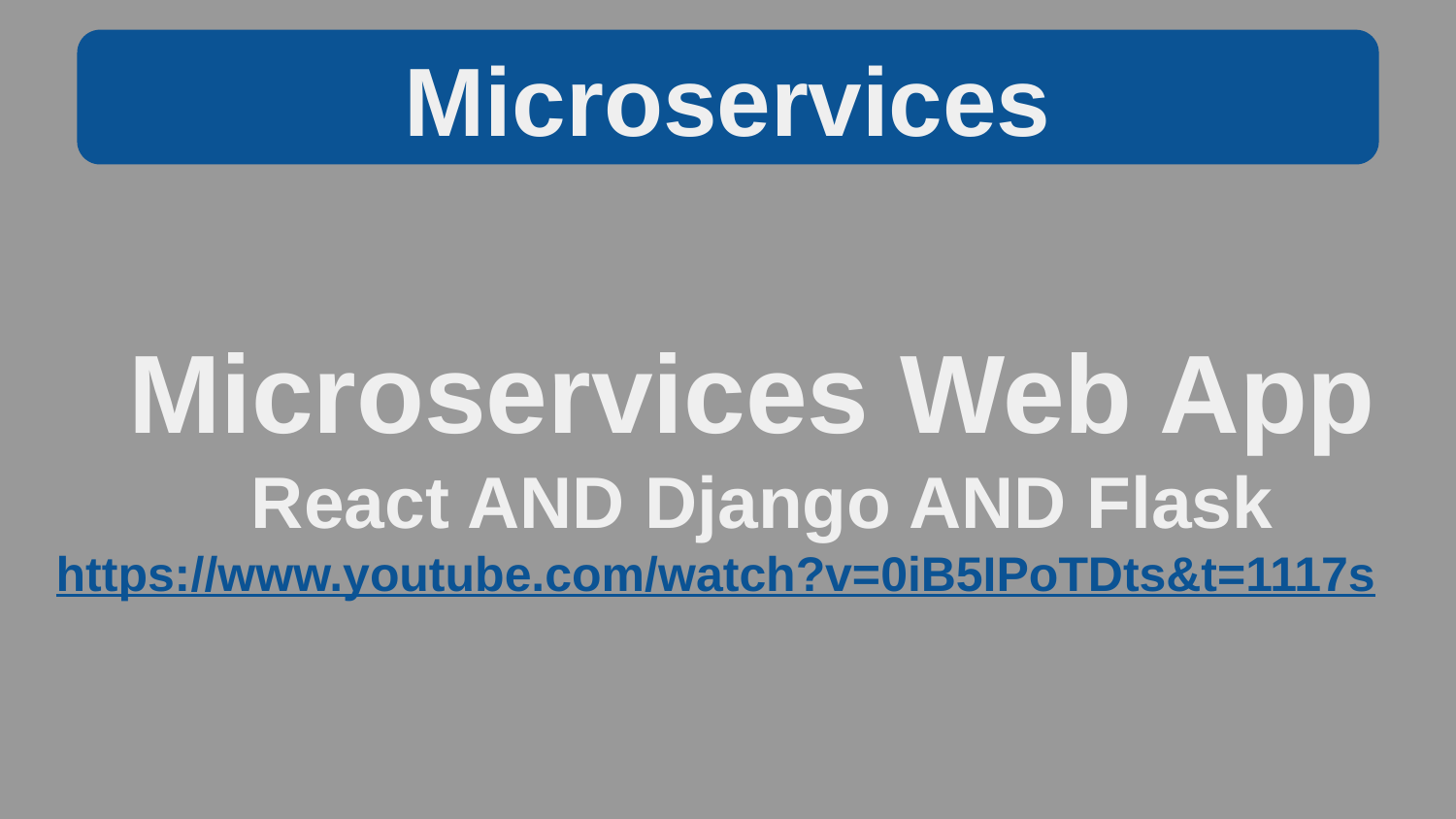

Microservices
Microservices Web App
 React AND Django AND Flask
https://www.youtube.com/watch?v=0iB5IPoTDts&t=1117s